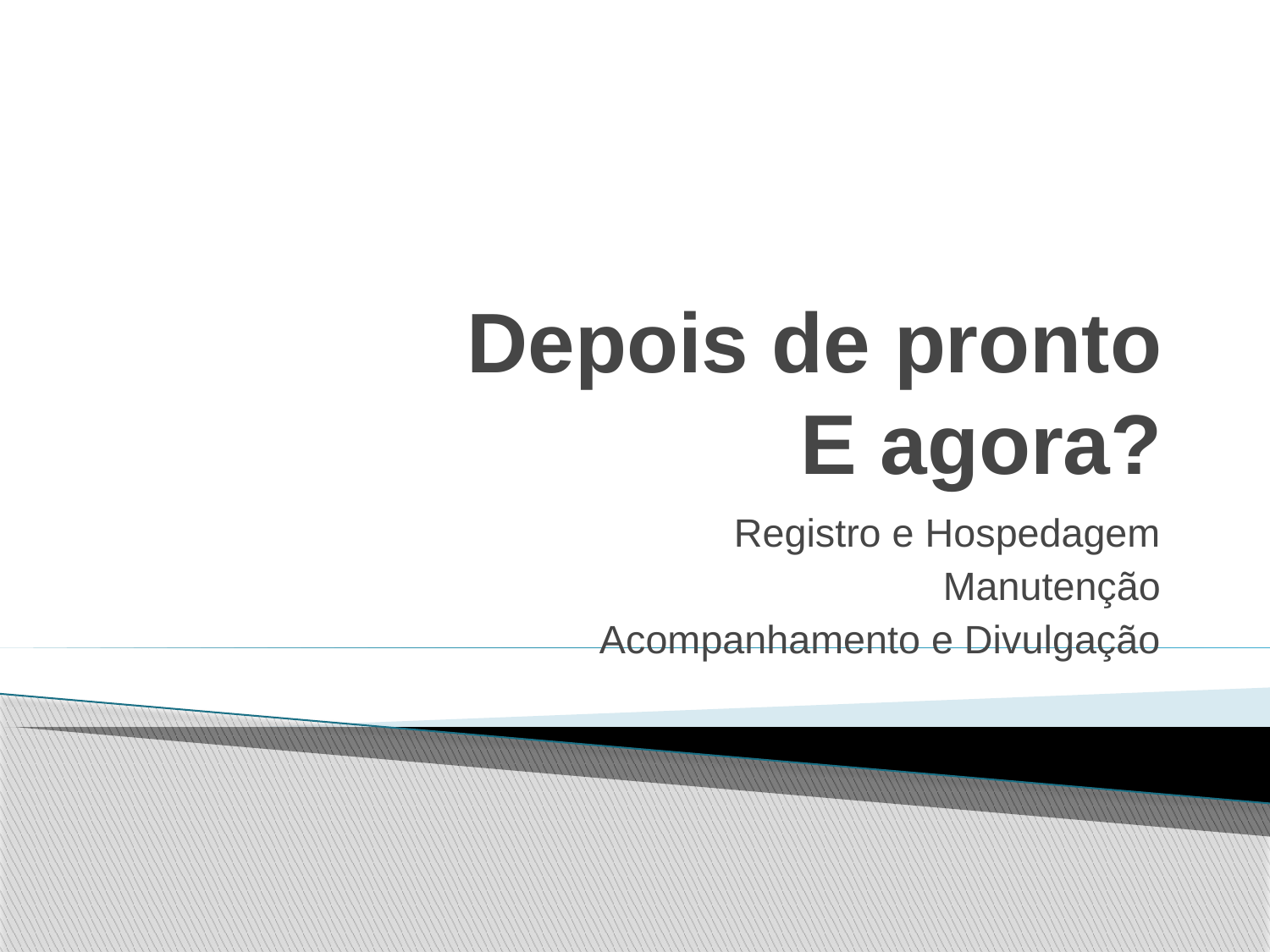

# Depois de pronto E agora?
Registro e Hospedagem
Manutenção
Acompanhamento e Divulgação